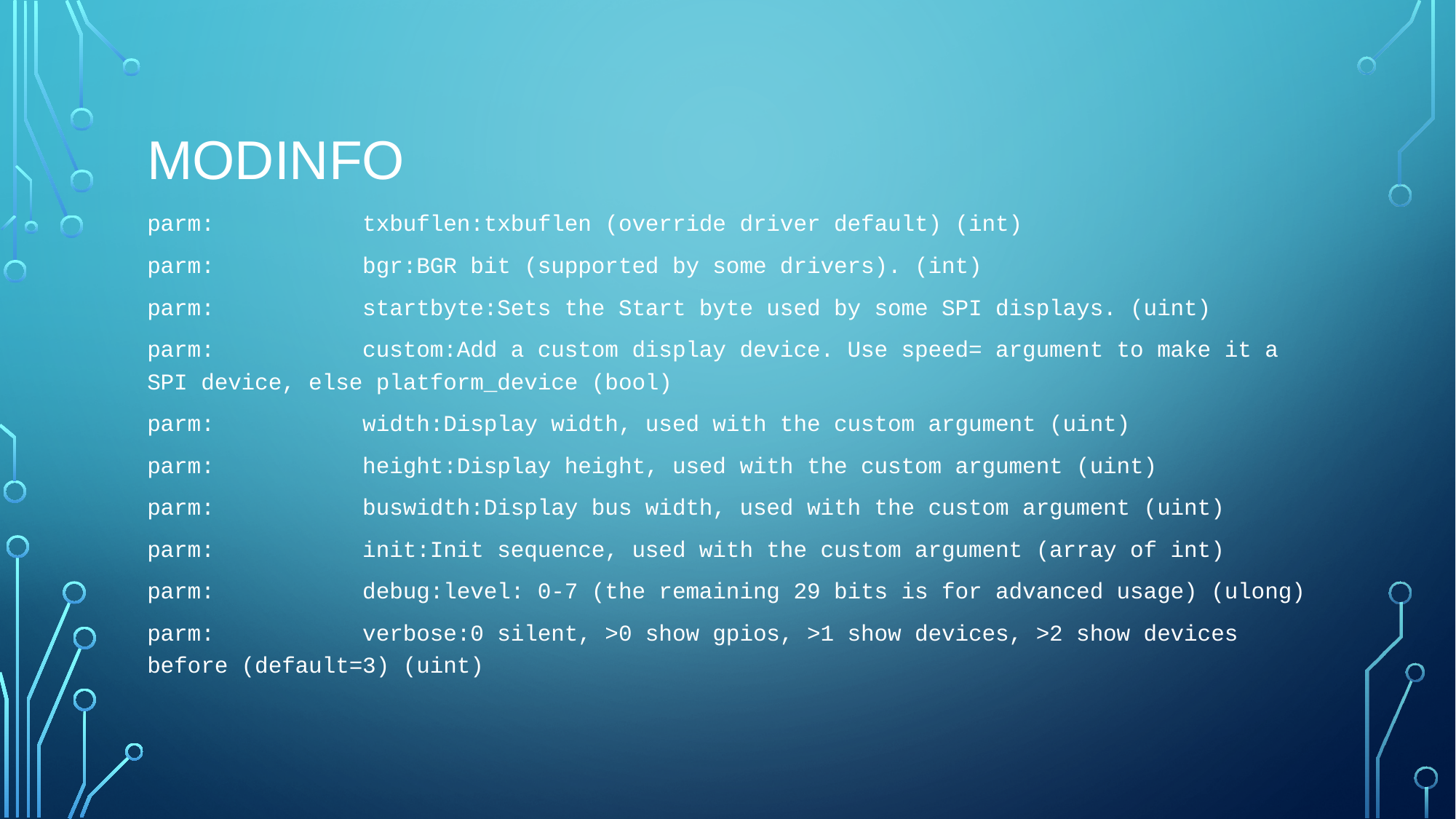

# modinfo
parm:           txbuflen:txbuflen (override driver default) (int)
parm:           bgr:BGR bit (supported by some drivers). (int)
parm:           startbyte:Sets the Start byte used by some SPI displays. (uint)
parm:           custom:Add a custom display device. Use speed= argument to make it a SPI device, else platform_device (bool)
parm:           width:Display width, used with the custom argument (uint)
parm:           height:Display height, used with the custom argument (uint)
parm:           buswidth:Display bus width, used with the custom argument (uint)
parm:           init:Init sequence, used with the custom argument (array of int)
parm:           debug:level: 0-7 (the remaining 29 bits is for advanced usage) (ulong)
parm:           verbose:0 silent, >0 show gpios, >1 show devices, >2 show devices before (default=3) (uint)